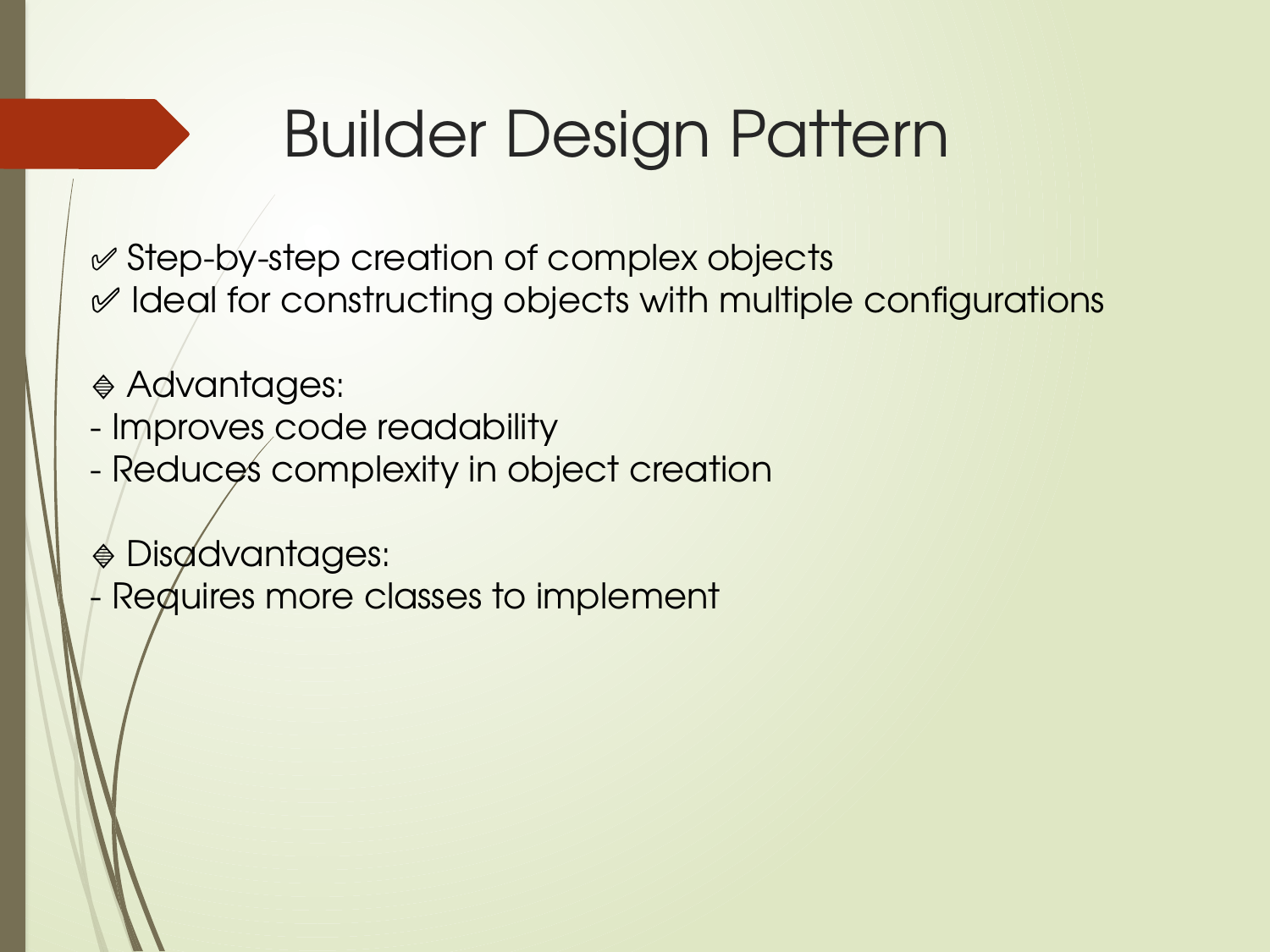

# Builder Design Pattern

✅ Step-by-step creation of complex objects
✅ Ideal for constructing objects with multiple configurations

🔹 Advantages:
- Improves code readability
- Reduces complexity in object creation

🔹 Disadvantages:
- Requires more classes to implement